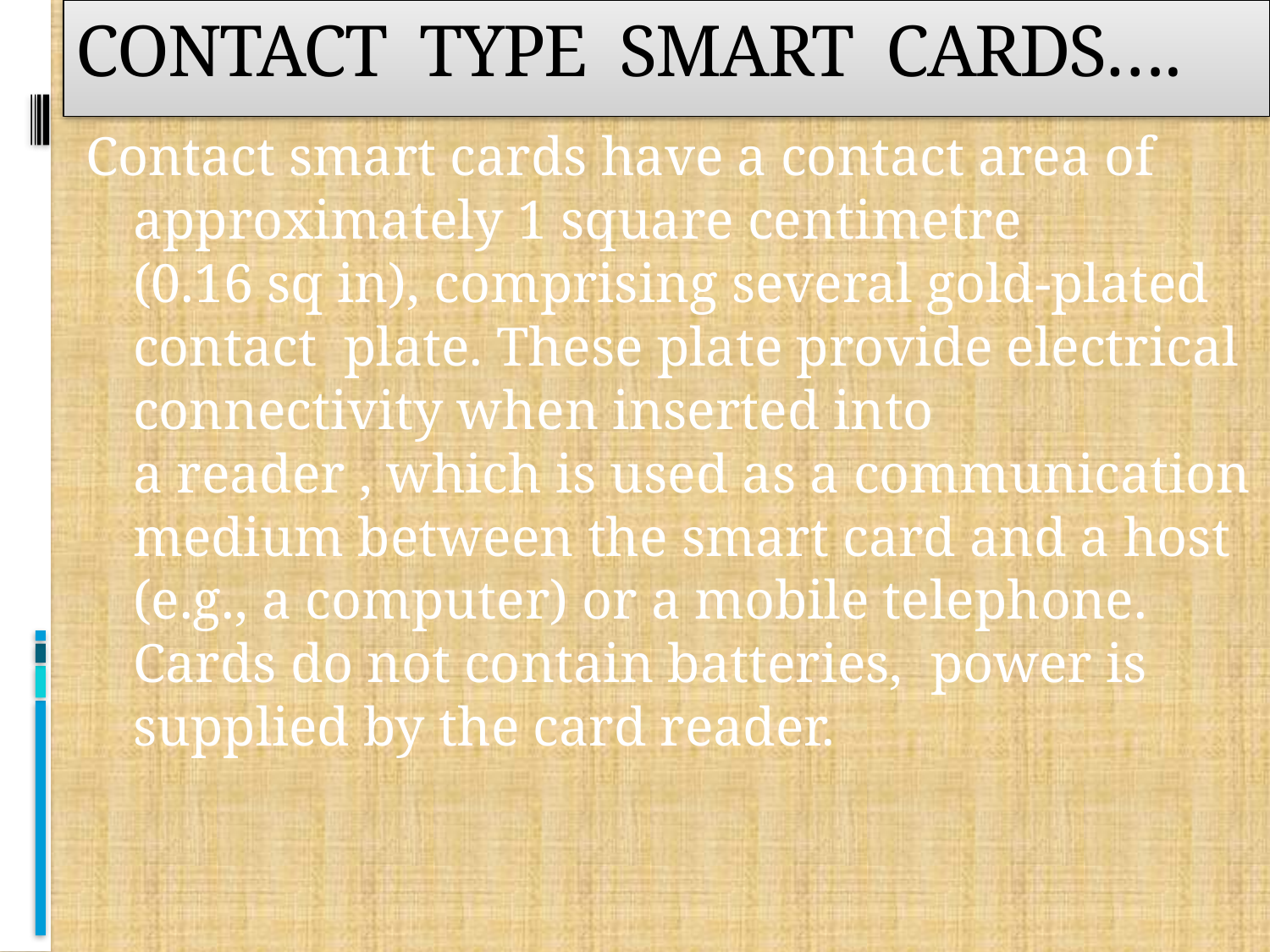

# CONTACT  TYPE  SMART  CARDS….

Contact smart cards have a contact area of approximately 1 square centimetre (0.16 sq in), comprising several gold-plated  contact  plate. These plate provide electrical connectivity when inserted into a reader , which is used as a communication medium between the smart card and a host (e.g., a computer) or a mobile telephone. Cards do not contain batteries,  power is supplied by the card reader.